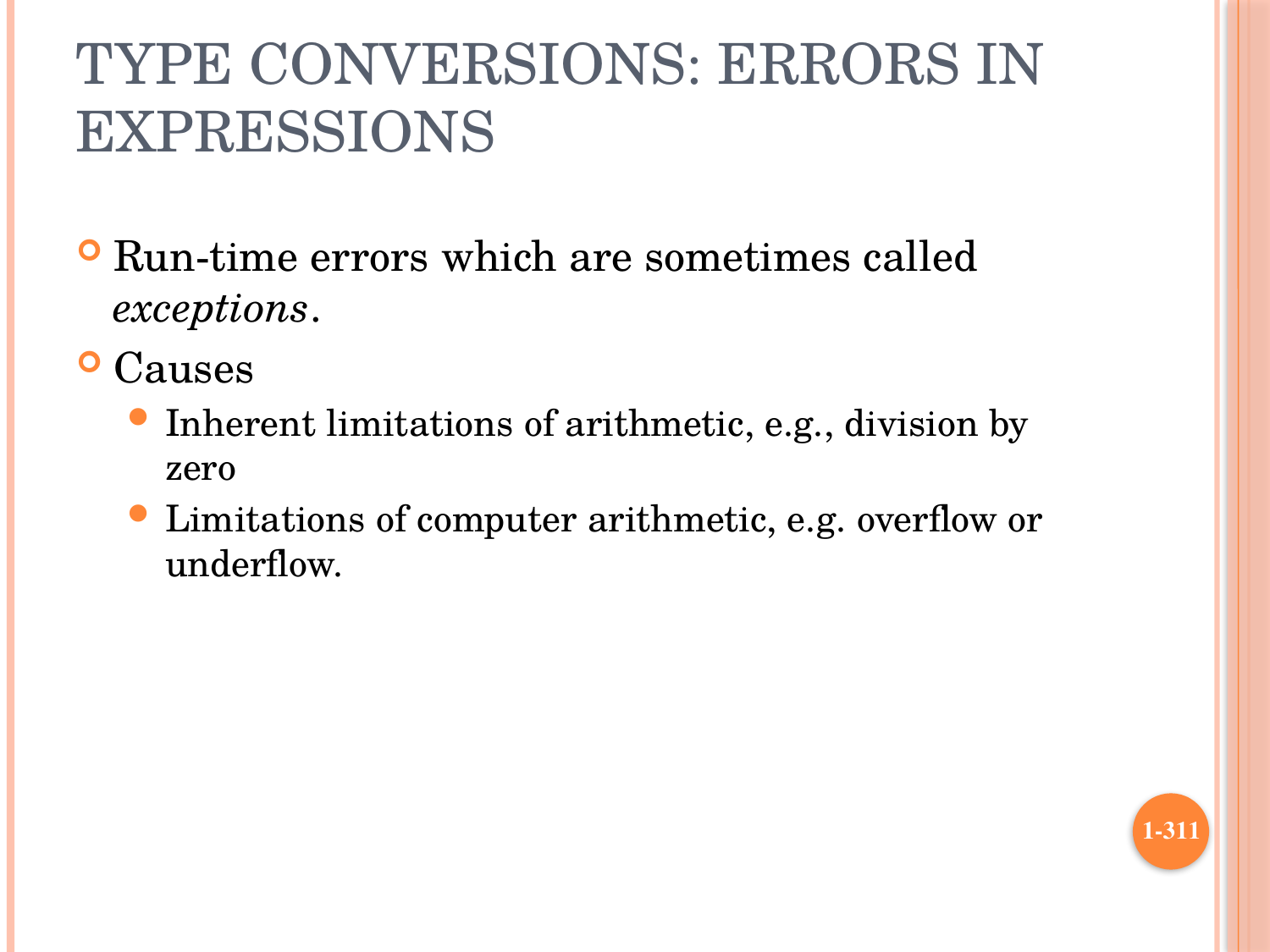

# Type Conversions: Errors in Expressions
Run-time errors which are sometimes called exceptions.
Causes
Inherent limitations of arithmetic, e.g., division by zero
Limitations of computer arithmetic, e.g. overflow or underflow.
1-311